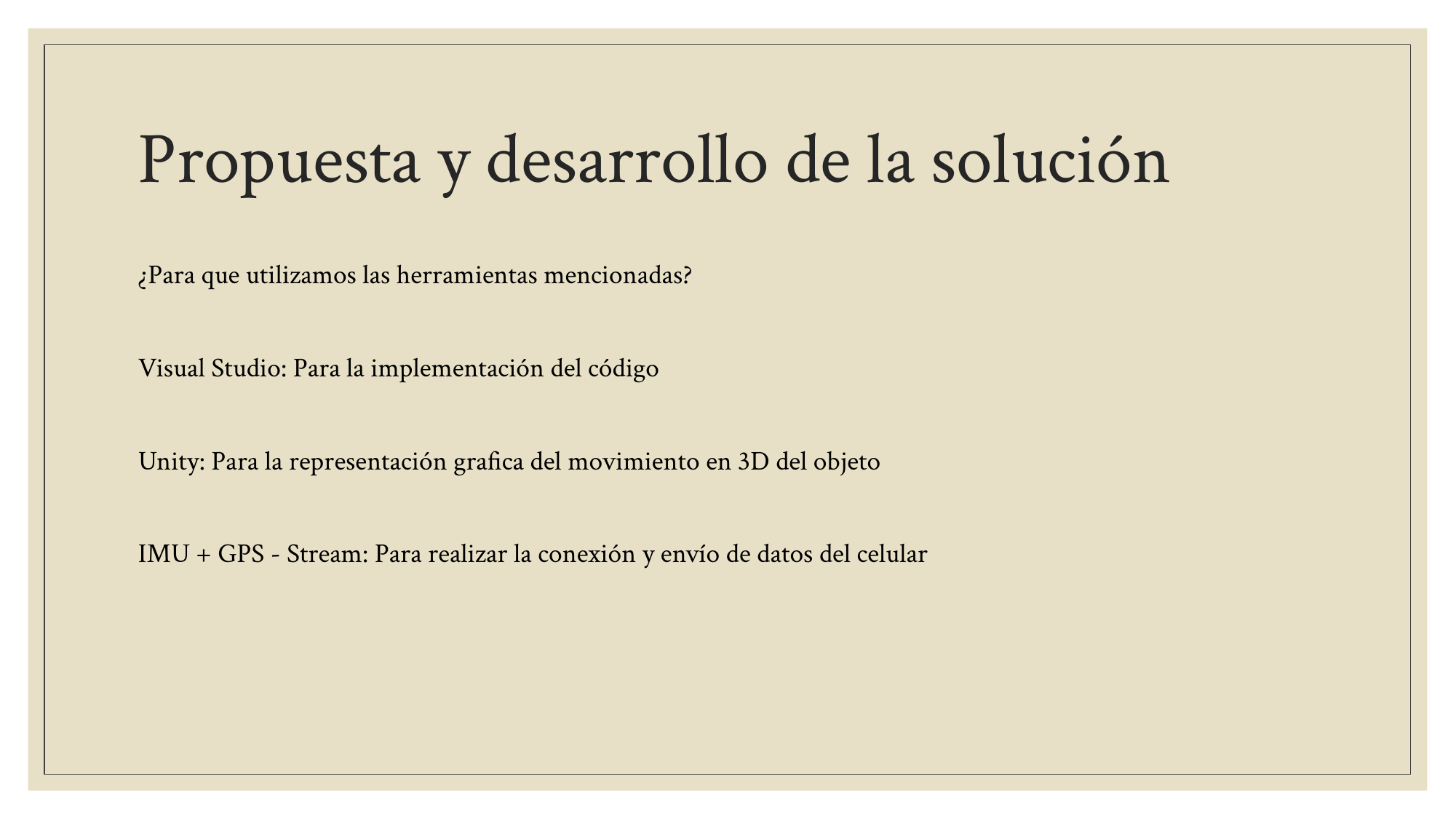

# Propuesta y desarrollo de la solución
¿Para que utilizamos las herramientas mencionadas?

Visual Studio: Para la implementación del código

Unity: Para la representación grafica del movimiento en 3D del objeto

IMU + GPS - Stream: Para realizar la conexión y envío de datos del celular